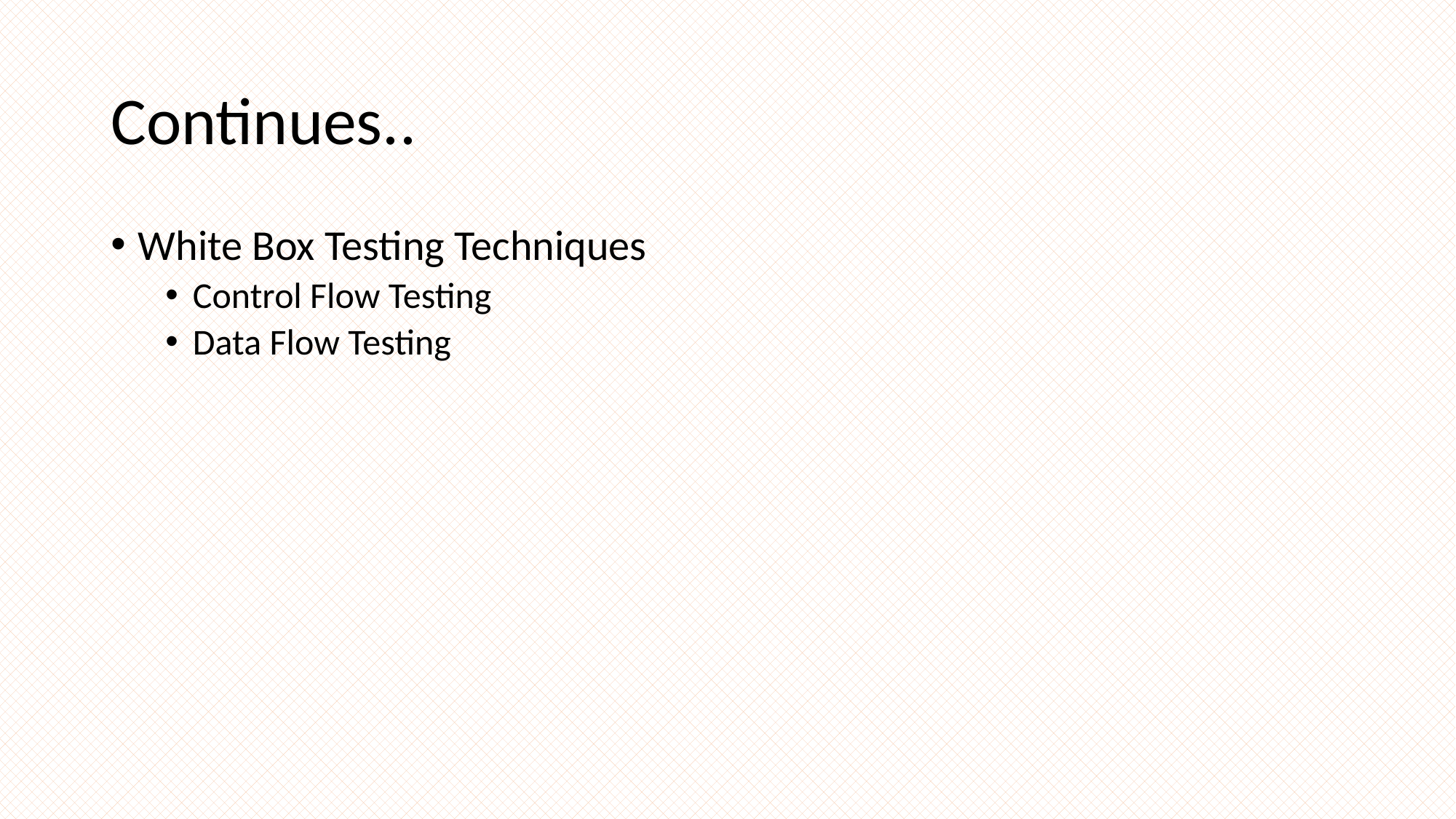

# Continues..
White Box Testing Techniques
Control Flow Testing
Data Flow Testing